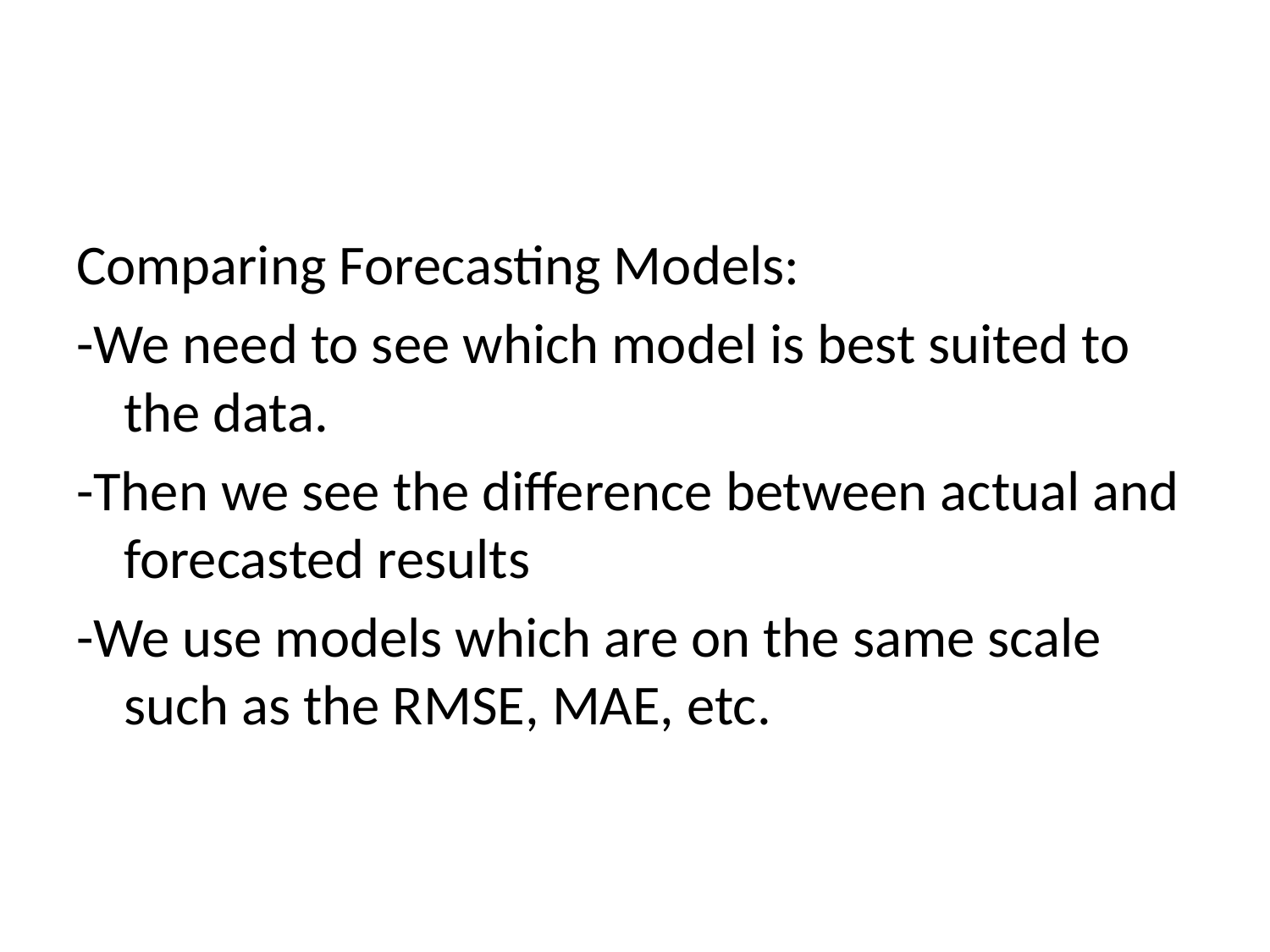

Comparing Forecasting Models:
-We need to see which model is best suited to the data.
-Then we see the difference between actual and forecasted results
-We use models which are on the same scale such as the RMSE, MAE, etc.